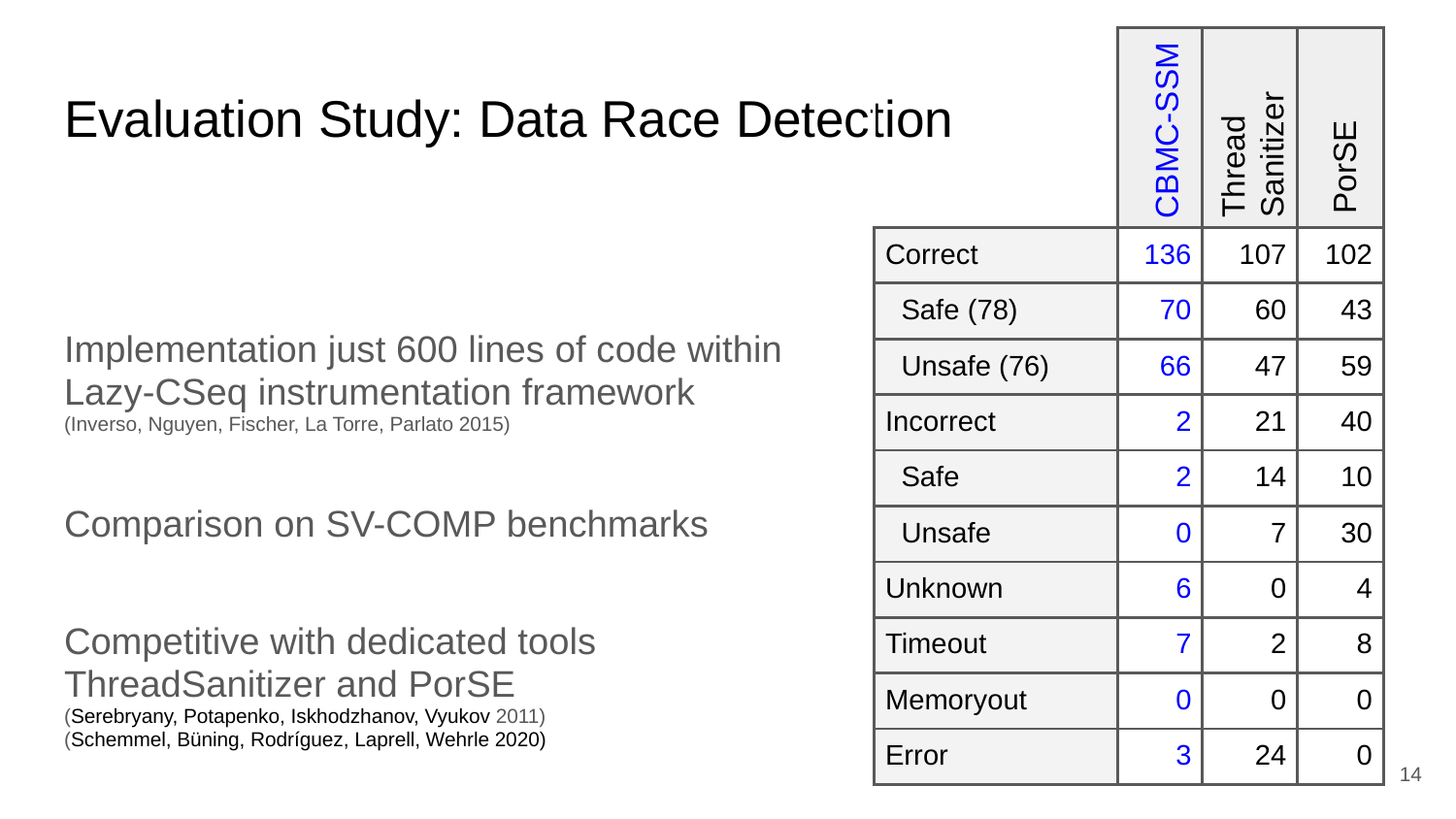

Thread
Sanitizer
PorSE
|  |  |  |  |
| --- | --- | --- | --- |
| Correct | 136 | 107 | 102 |
| Safe (78) | 70 | 60 | 43 |
| Unsafe (76) | 66 | 47 | 59 |
| Incorrect | 2 | 21 | 40 |
| Safe | 2 | 14 | 10 |
| Unsafe | 0 | 7 | 30 |
| Unknown | 6 | 0 | 4 |
| Timeout | 7 | 2 | 8 |
| Memoryout | 0 | 0 | 0 |
| Error | 3 | 24 | 0 |
# Evaluation Study: Data Race Detection
CBMC-SSM
Implementation just 600 lines of code within Lazy-CSeq instrumentation framework
(Inverso, Nguyen, Fischer, La Torre, Parlato 2015)
Comparison on SV-COMP benchmarks

Competitive with dedicated tools
ThreadSanitizer and PorSE
(Serebryany, Potapenko, Iskhodzhanov, Vyukov 2011)
(Schemmel, Büning, Rodríguez, Laprell, Wehrle 2020)
14